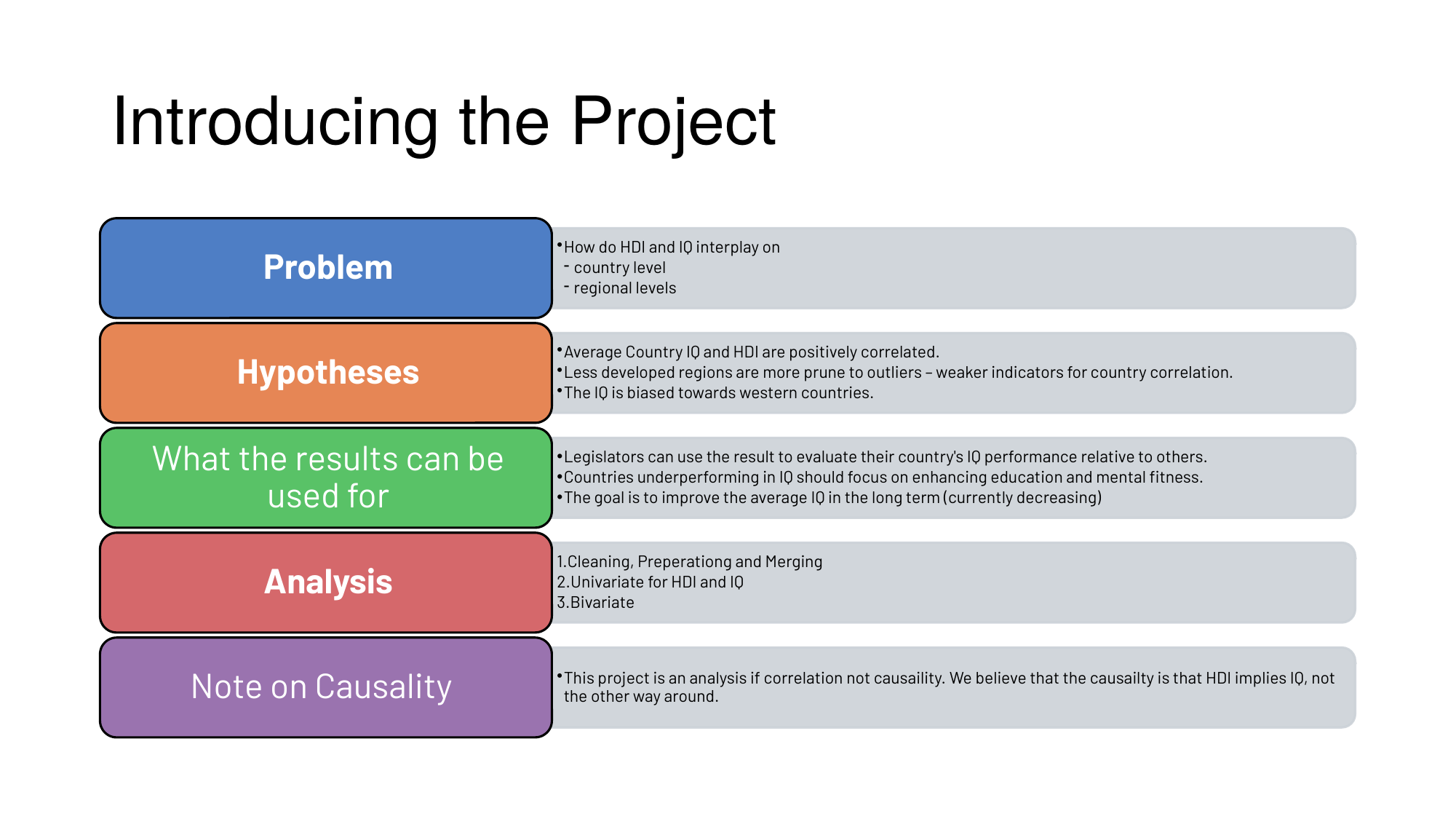

# Introducing the Project
How do HDI and IQ interplay on
 country level
 regional levels
Problem
Average Country IQ and HDI are positively correlated.
Less developed regions are more prune to outliers – weaker indicators for country correlation.
The IQ is biased towards western countries.
Hypotheses
Legislators can use the result to evaluate their country's IQ performance relative to others.
Countries underperforming in IQ should focus on enhancing education and mental fitness.
The goal is to improve the average IQ in the long term (currently decreasing)
What the results can be used for
Cleaning, Preperationg and Merging
Univariate for HDI and IQ
Bivariate
Analysis
This project is an analysis if correlation not causaility. We believe that the causailty is that HDI implies IQ, not the other way around.
Note on Causality